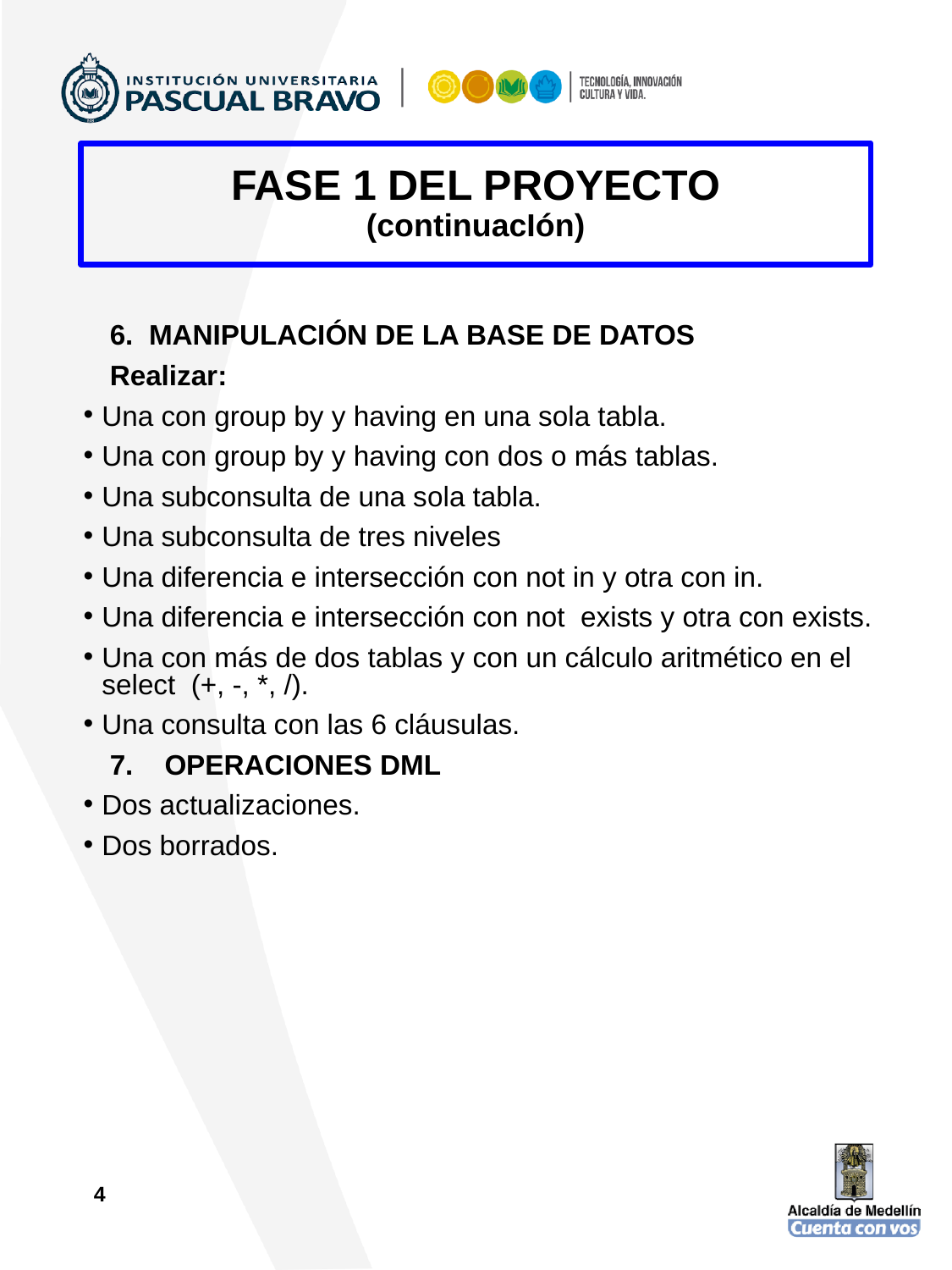

FASE 1 DEL PROYECTO
(continuacIón)
# 6.  MANIPULACIÓN DE LA BASE DE DATOS
Realizar:
Una con group by y having en una sola tabla.
Una con group by y having con dos o más tablas.
Una subconsulta de una sola tabla.
Una subconsulta de tres niveles
Una diferencia e intersección con not in y otra con in.
Una diferencia e intersección con not  exists y otra con exists.
Una con más de dos tablas y con un cálculo aritmético en el select  (+, -, *, /).
Una consulta con las 6 cláusulas.
7.    OPERACIONES DML
Dos actualizaciones.
Dos borrados.

4